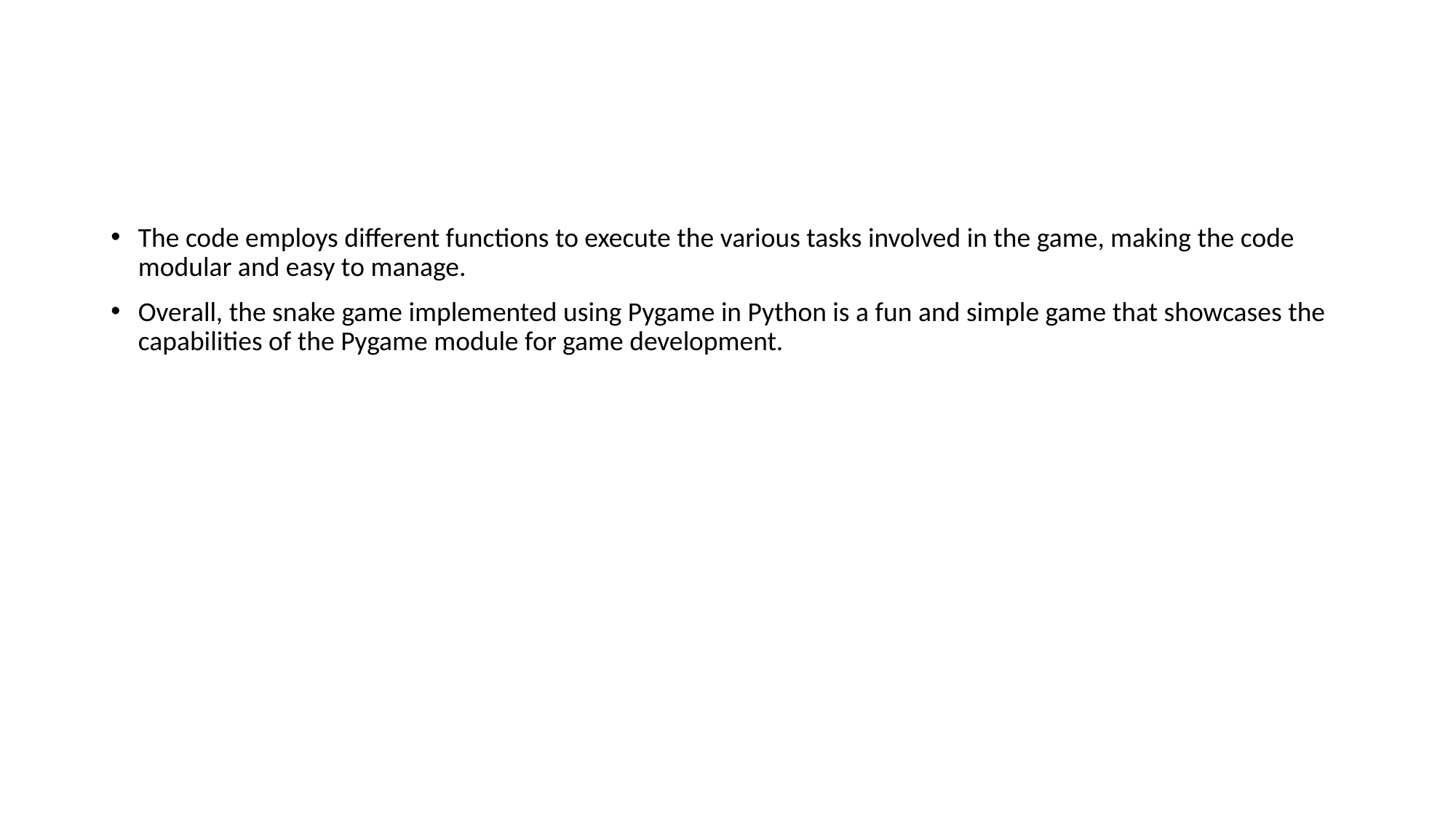

#
The code employs different functions to execute the various tasks involved in the game, making the code modular and easy to manage.
Overall, the snake game implemented using Pygame in Python is a fun and simple game that showcases the capabilities of the Pygame module for game development.